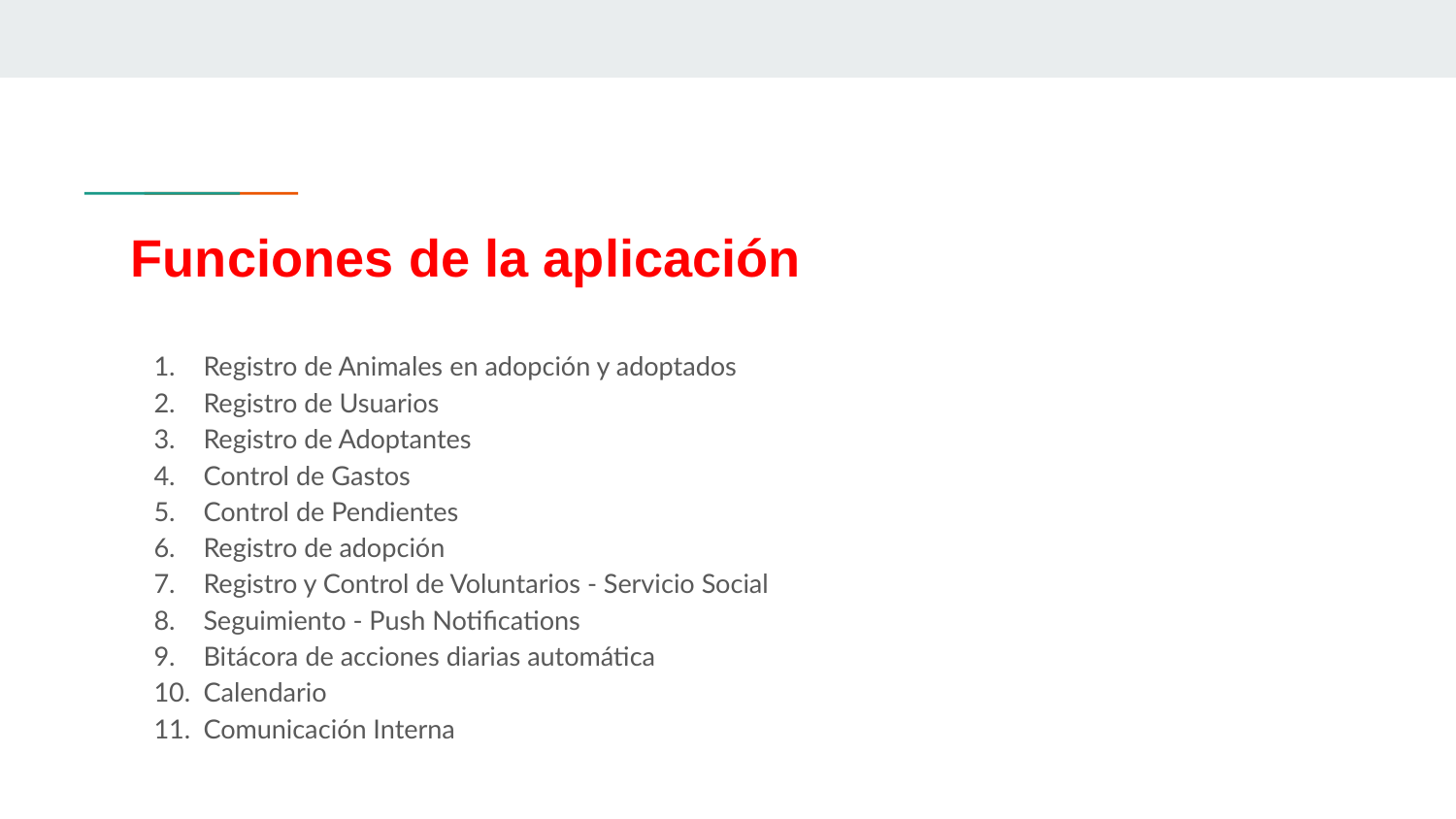

# Funciones de la aplicación
Registro de Animales en adopción y adoptados
Registro de Usuarios
Registro de Adoptantes
Control de Gastos
Control de Pendientes
Registro de adopción
Registro y Control de Voluntarios - Servicio Social
Seguimiento - Push Notifications
Bitácora de acciones diarias automática
Calendario
Comunicación Interna